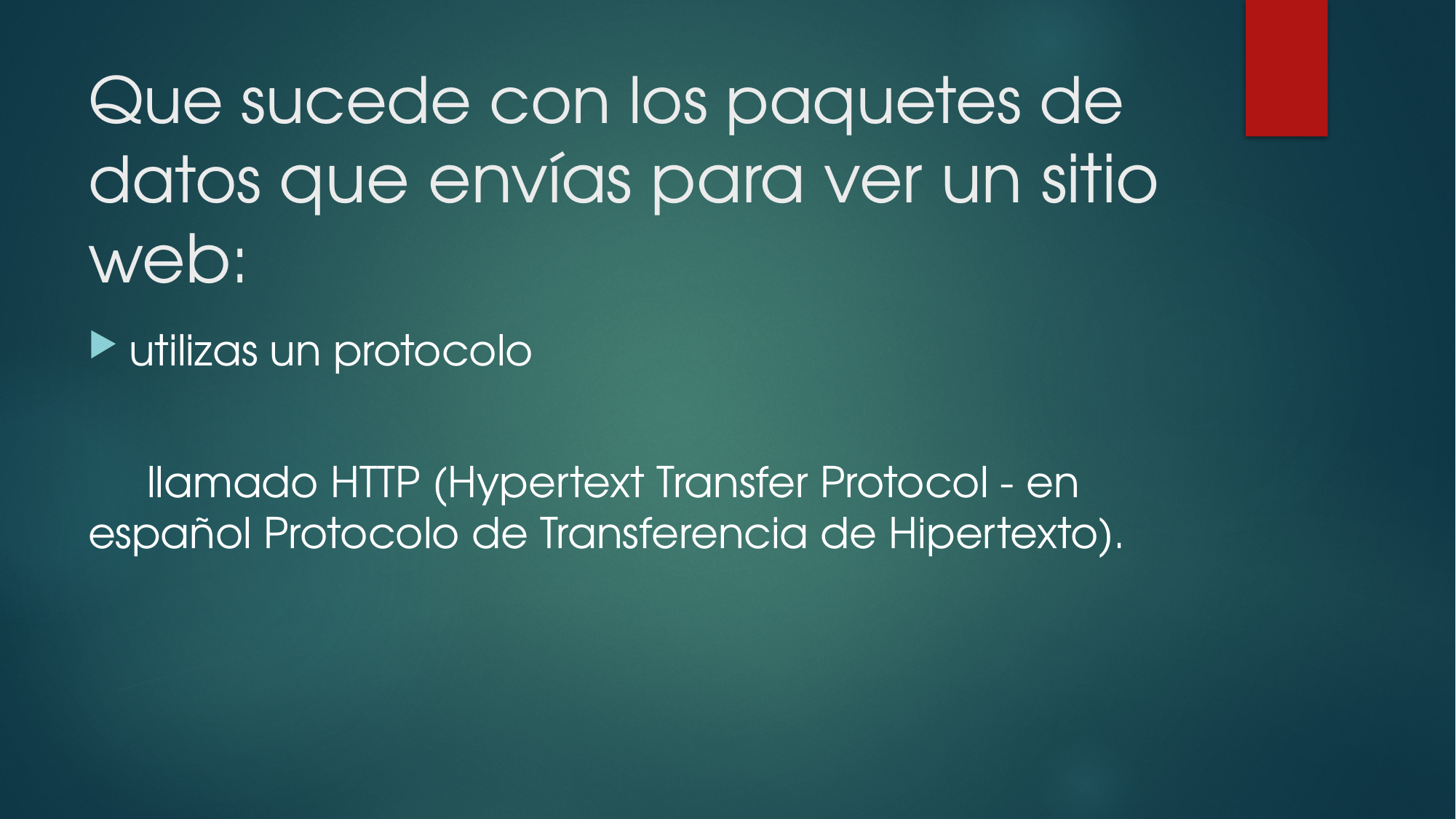

# Que sucede con los paquetes de datos que envías para ver un sitio web:
utilizas un protocolo

     llamado HTTP (Hypertext Transfer Protocol - en español Protocolo de Transferencia de Hipertexto).